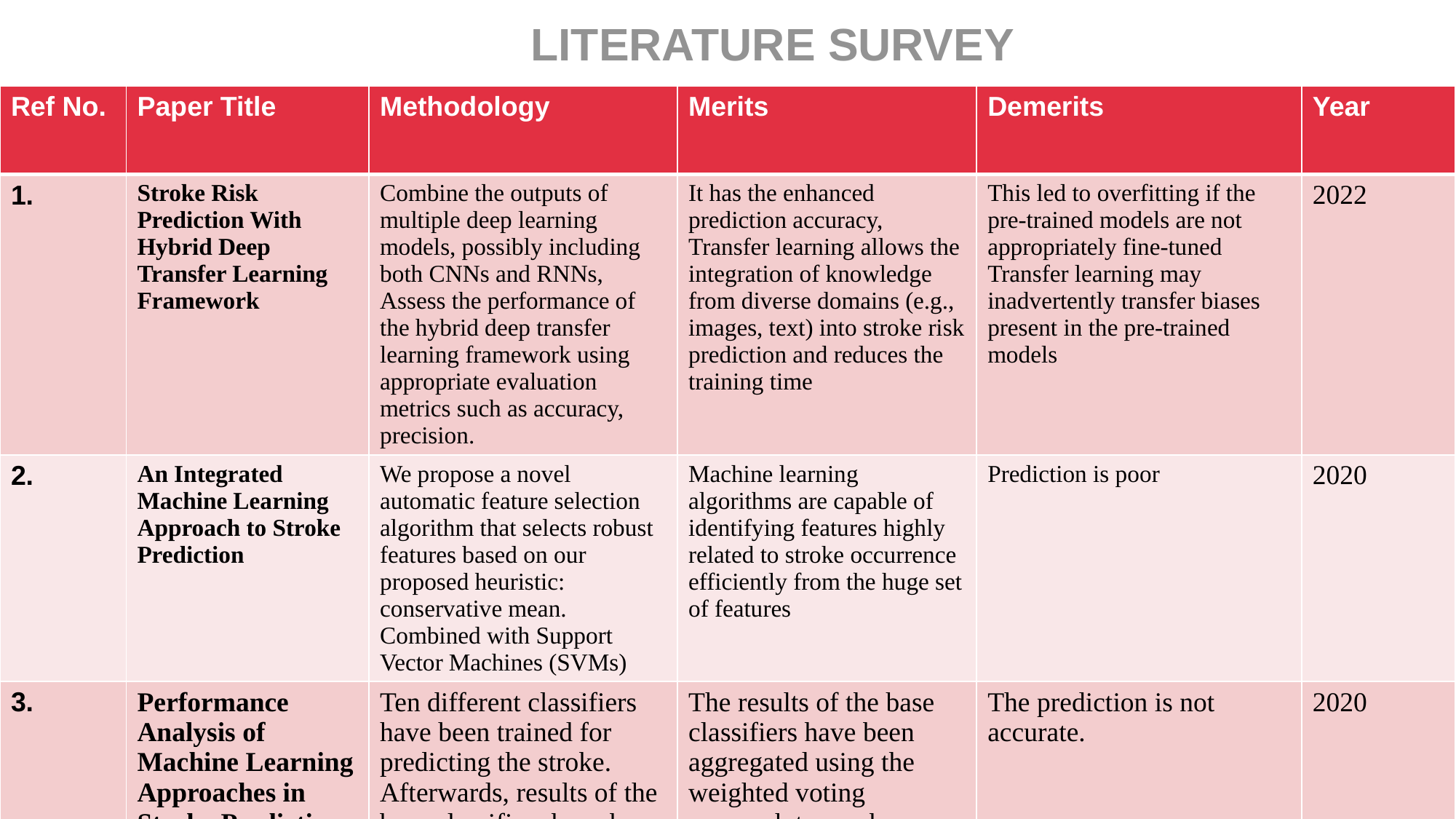

# LITERATURE SURVEY
| Ref No. | Paper Title | Methodology | Merits | Demerits | Year |
| --- | --- | --- | --- | --- | --- |
| 1. | Stroke Risk Prediction With Hybrid Deep Transfer Learning Framework | Combine the outputs of multiple deep learning models, possibly including both CNNs and RNNs, Assess the performance of the hybrid deep transfer learning framework using appropriate evaluation metrics such as accuracy, precision. | It has the enhanced prediction accuracy, Transfer learning allows the integration of knowledge from diverse domains (e.g., images, text) into stroke risk prediction and reduces the training time | This led to overfitting if the pre-trained models are not appropriately fine-tuned Transfer learning may inadvertently transfer biases present in the pre-trained models | 2022 |
| 2. | An Integrated Machine Learning Approach to Stroke Prediction | We propose a novel automatic feature selection algorithm that selects robust features based on our proposed heuristic: conservative mean. Combined with Support Vector Machines (SVMs) | Machine learning algorithms are capable of identifying features highly related to stroke occurrence efficiently from the huge set of features | Prediction is poor | 2020 |
| 3. | Performance Analysis of Machine Learning Approaches in Stroke Prediction | Ten different classifiers have been trained for predicting the stroke. Afterwards, results of the base classifiers have been aggregated using the weighted voting approach to reach highest accuracy | The results of the base classifiers have been aggregated using the weighted voting approach to reach highest accuracy. | The prediction is not accurate. | 2020 |